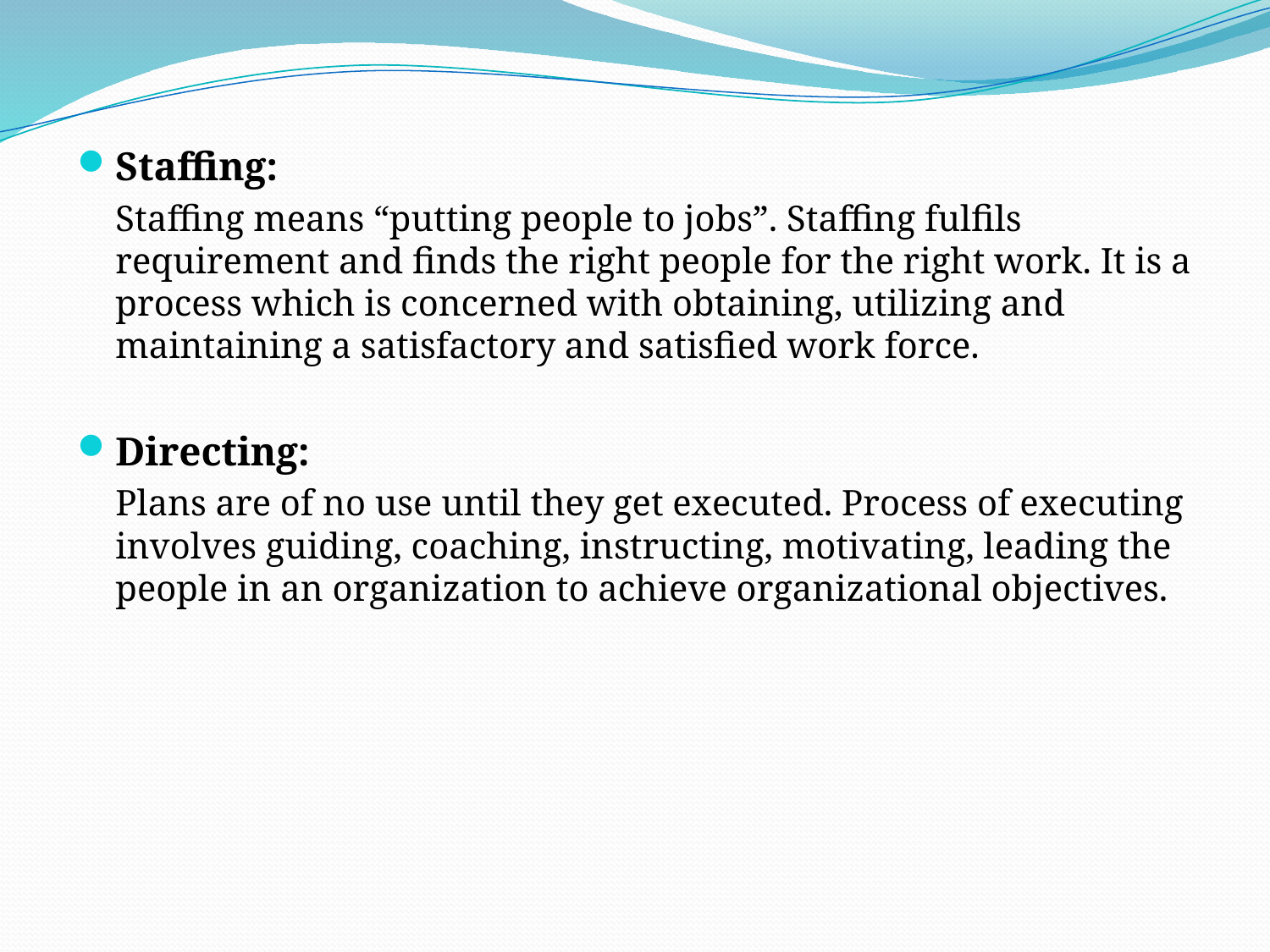

Staffing:
	Staffing means “putting people to jobs”. Staffing fulfils requirement and finds the right people for the right work. It is a process which is concerned with obtaining, utilizing and maintaining a satisfactory and satisfied work force.

Directing:
	Plans are of no use until they get executed. Process of executing involves guiding, coaching, instructing, motivating, leading the people in an organization to achieve organizational objectives.